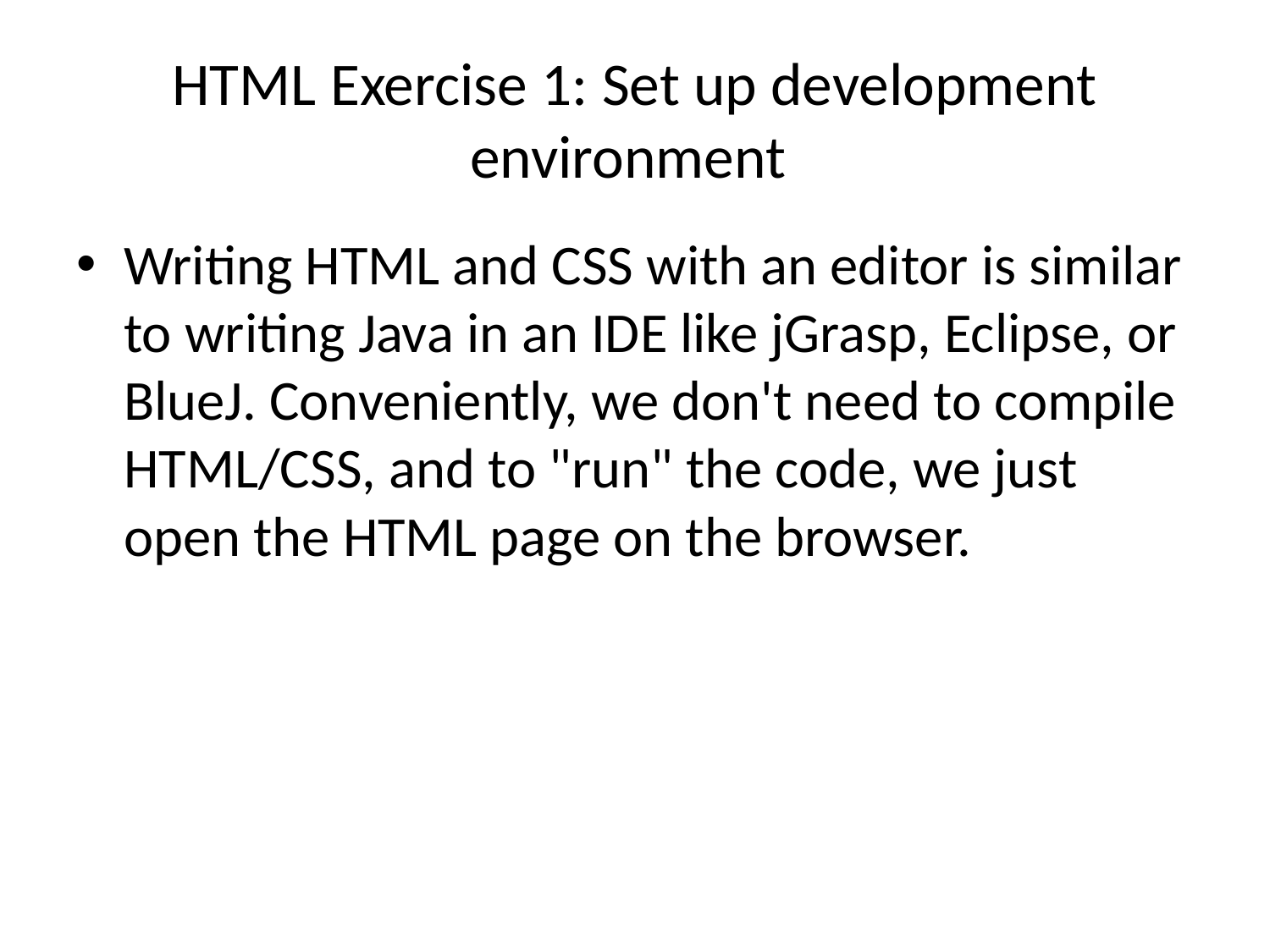

# HTML Exercise 1: Set up development environment
Writing HTML and CSS with an editor is similar to writing Java in an IDE like jGrasp, Eclipse, or BlueJ. Conveniently, we don't need to compile HTML/CSS, and to "run" the code, we just open the HTML page on the browser.